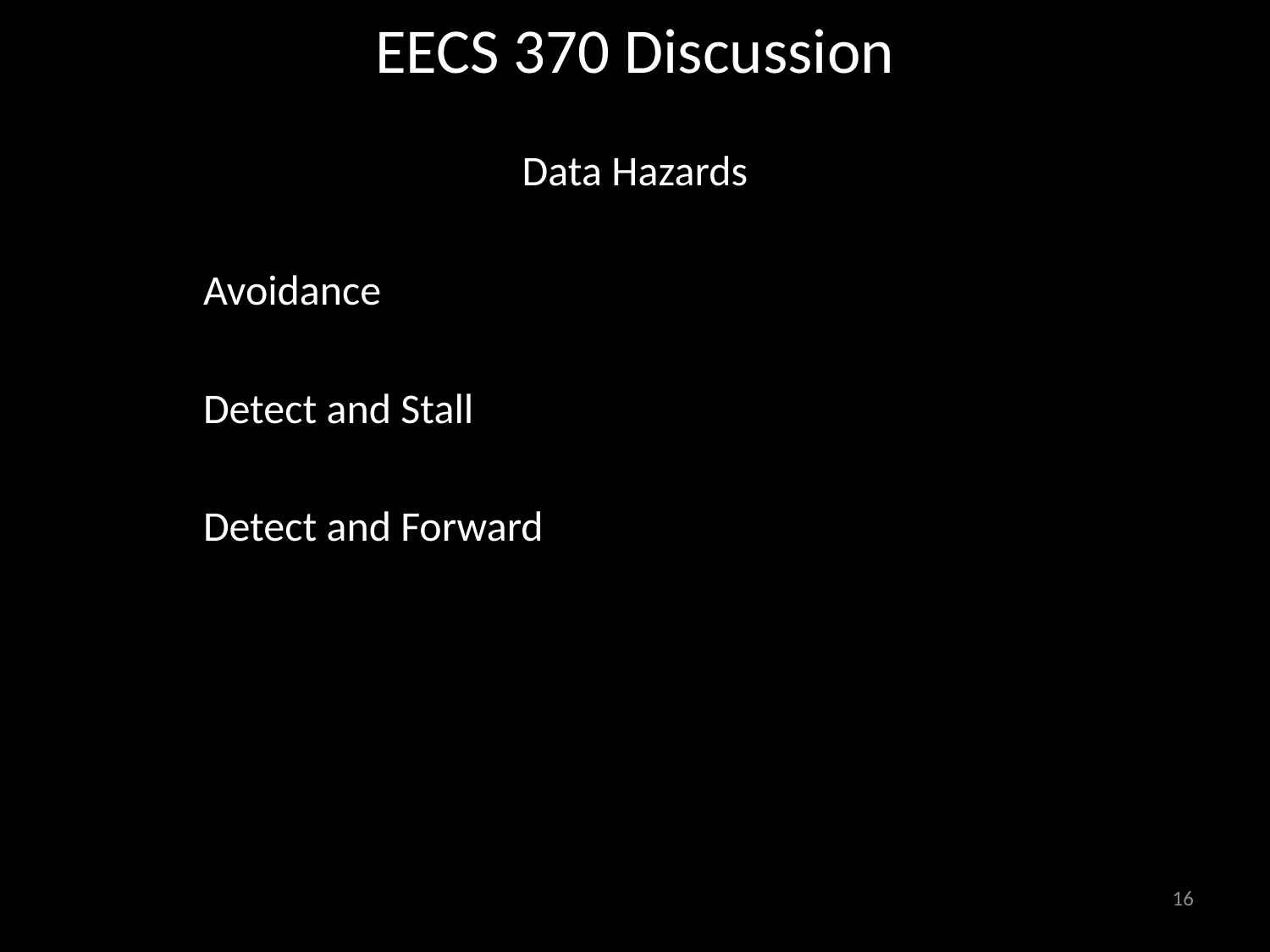

# EECS 370 Discussion
Data Hazards

	Avoidance

	Detect and Stall

	Detect and Forward

16